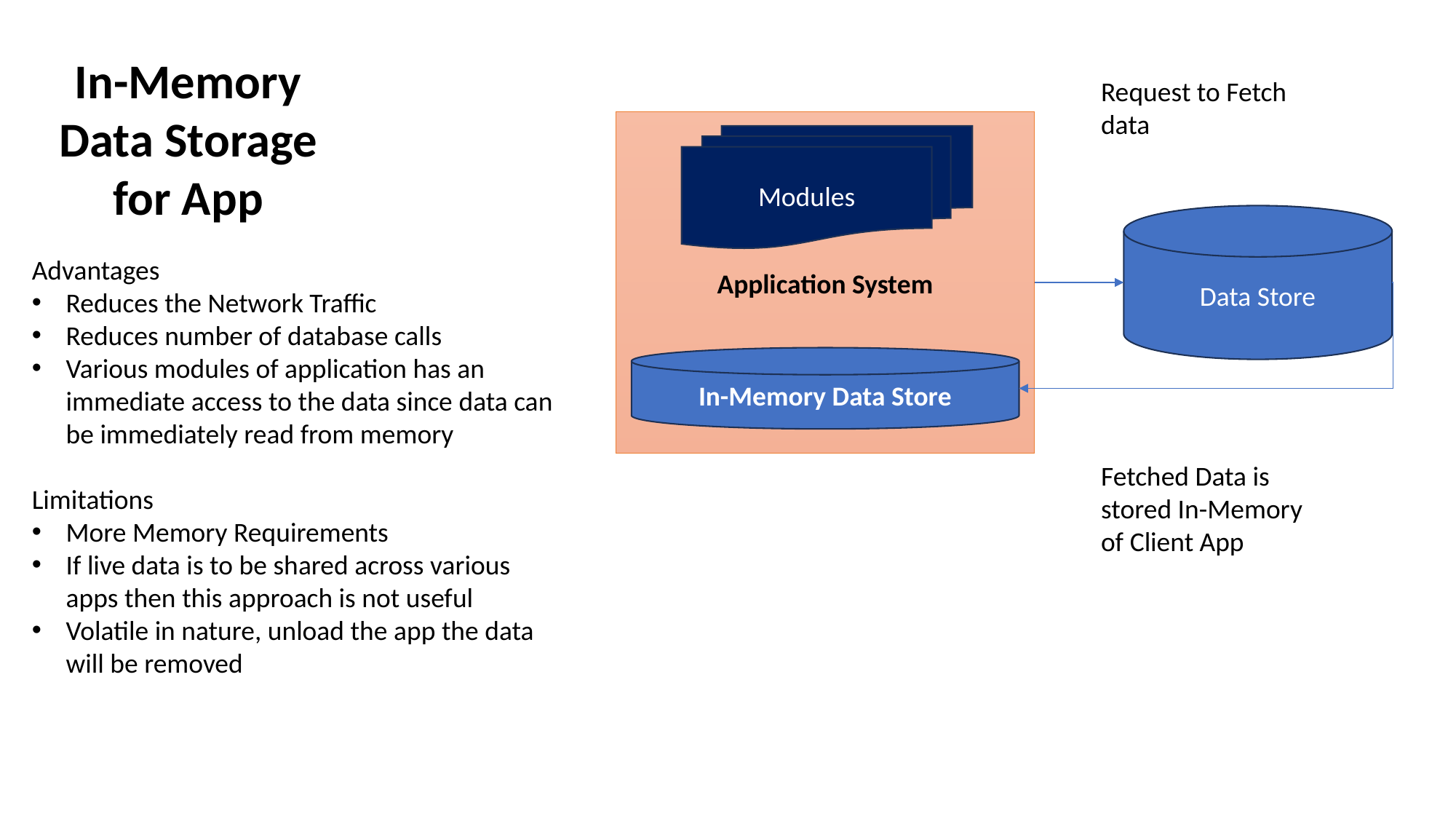

In-Memory Data Storage for App
Request to Fetch data
Application System
Modules
Data Store
Advantages
Reduces the Network Traffic
Reduces number of database calls
Various modules of application has an immediate access to the data since data can be immediately read from memory

Limitations
More Memory Requirements
If live data is to be shared across various apps then this approach is not useful
Volatile in nature, unload the app the data will be removed
In-Memory Data Store
Fetched Data is stored In-Memory of Client App